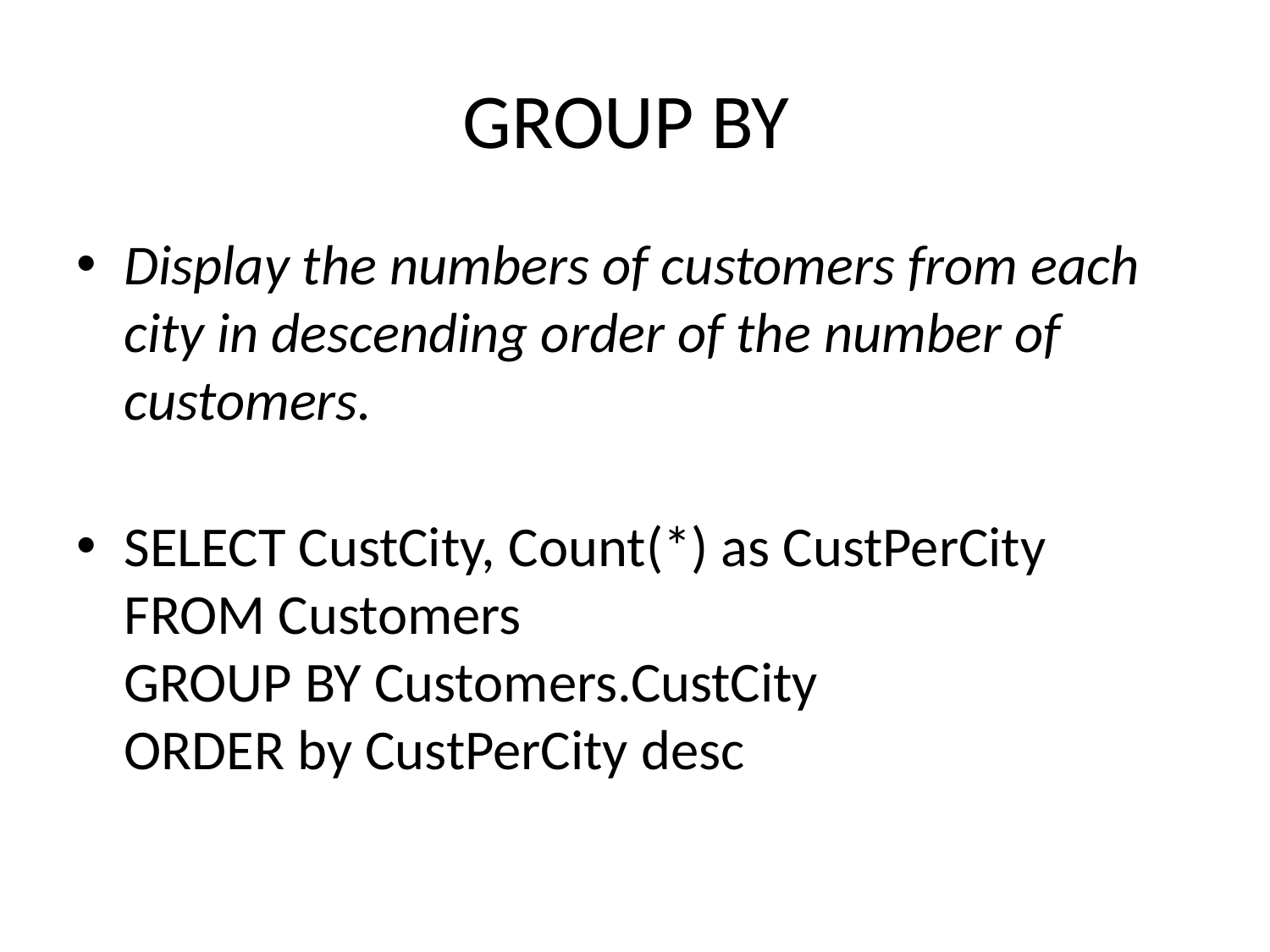

# GROUP BY
Display the numbers of customers from each city in descending order of the number of customers.
SELECT CustCity, Count(*) as CustPerCity FROM Customers
GROUP BY Customers.CustCity
ORDER by CustPerCity desc